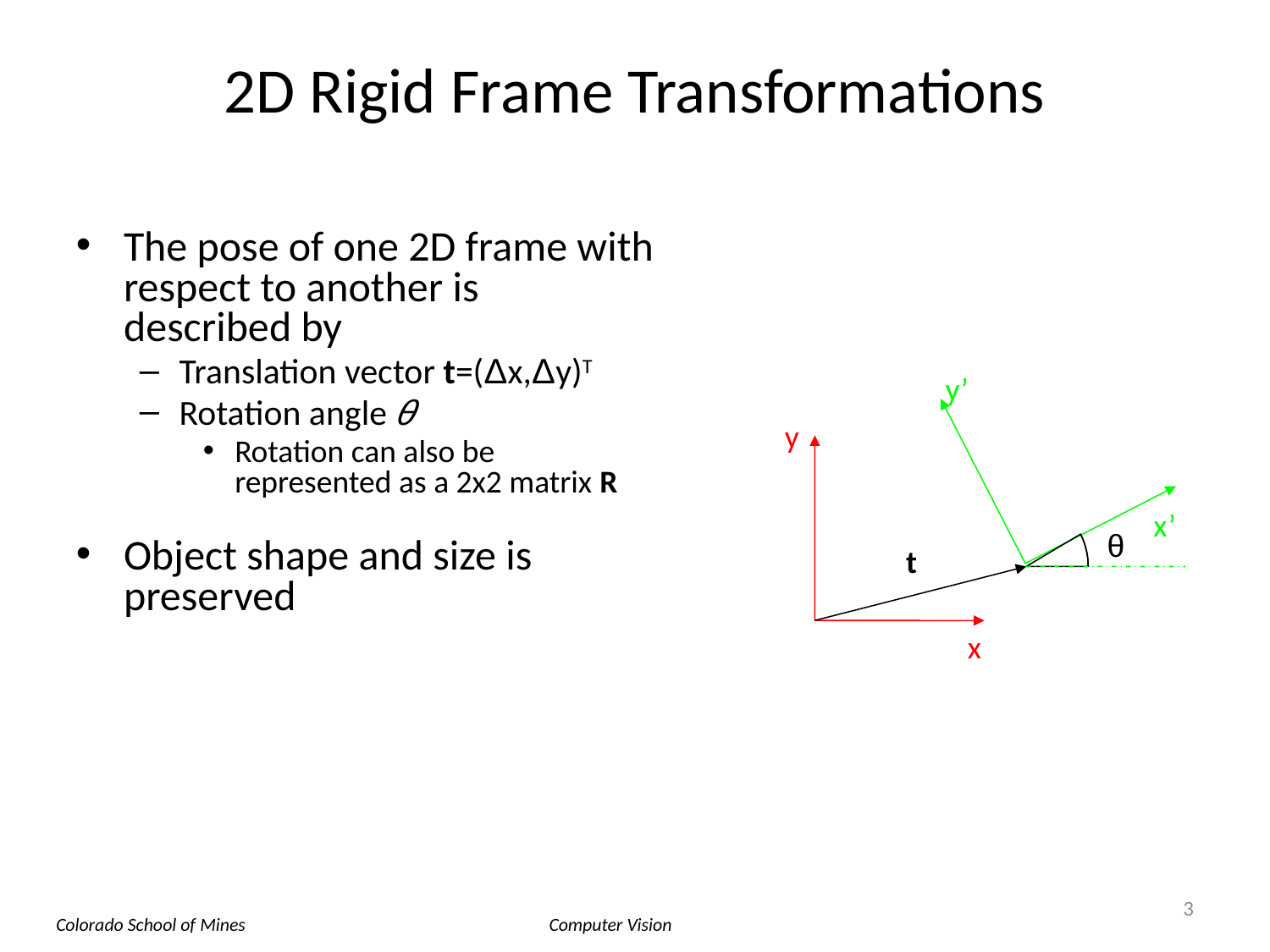

2D Rigid Frame Transformations
The pose of one 2D frame with respect to another is described by
Translation vector t=(Δx,Δy)T
Rotation angle θ
Rotation can also be represented as a 2x2 matrix R

Object shape and size is preserved

y’
y

x’
θ

t

x
3